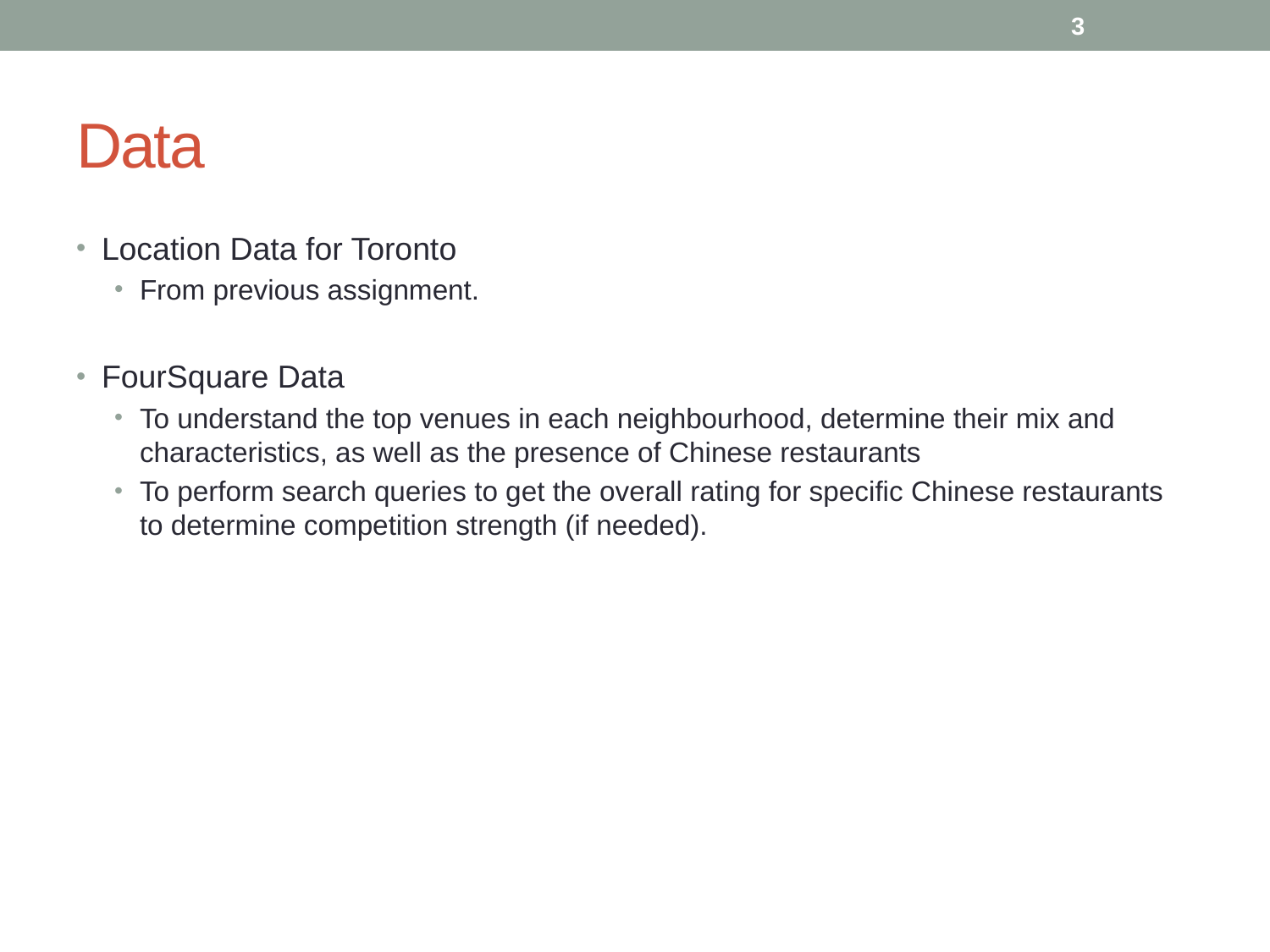

3
# Data
Location Data for Toronto
From previous assignment.

FourSquare Data
To understand the top venues in each neighbourhood, determine their mix and characteristics, as well as the presence of Chinese restaurants
To perform search queries to get the overall rating for specific Chinese restaurants to determine competition strength (if needed).